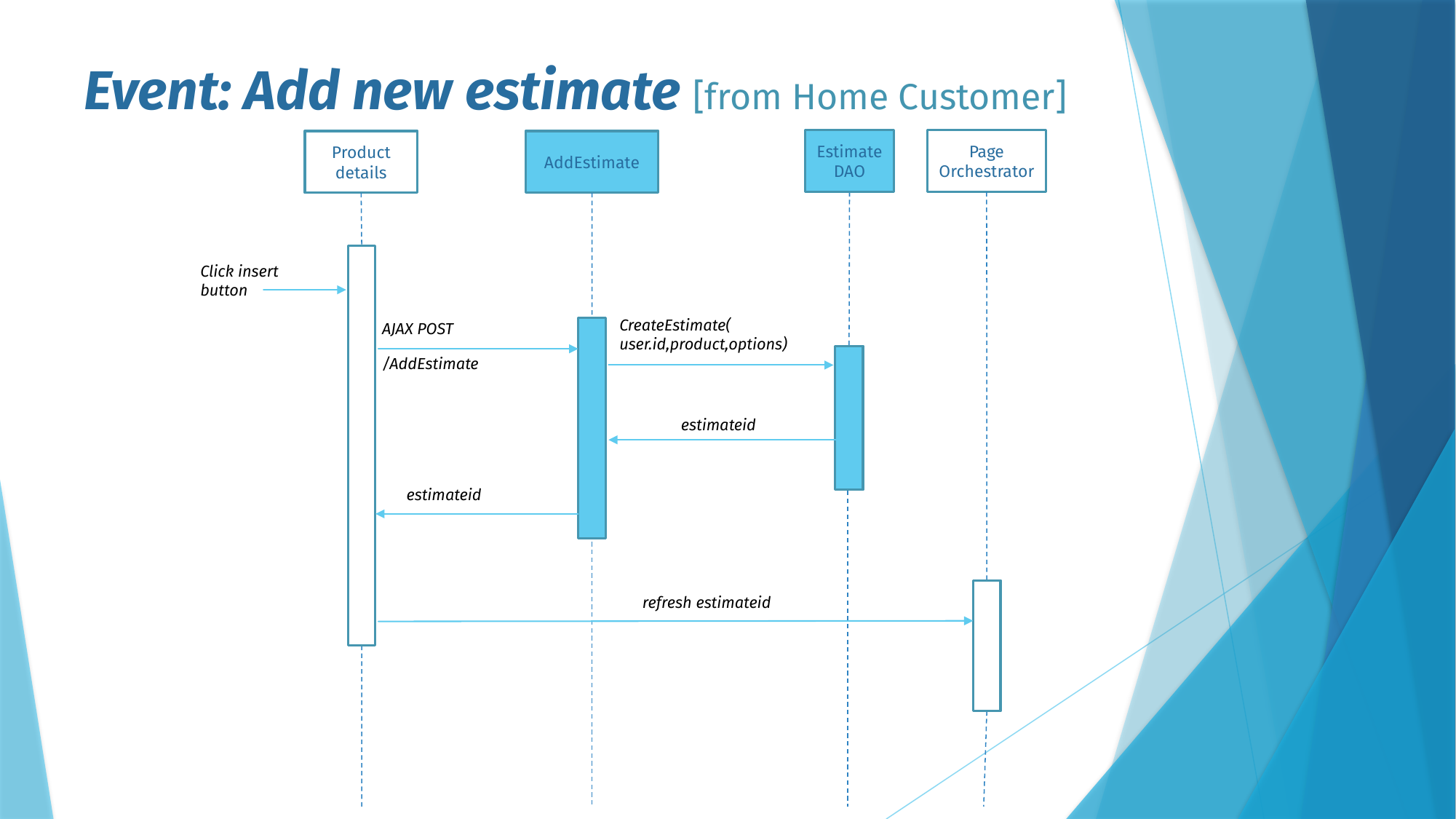

# Event: Add new estimate [from Home Customer]
Estimate
DAO
Page Orchestrator
Product details
AddEstimate

Click insert button
CreateEstimate(
user.id,product,options)
AJAX POST
/AddEstimate

estimateid
estimateid

refresh estimateid